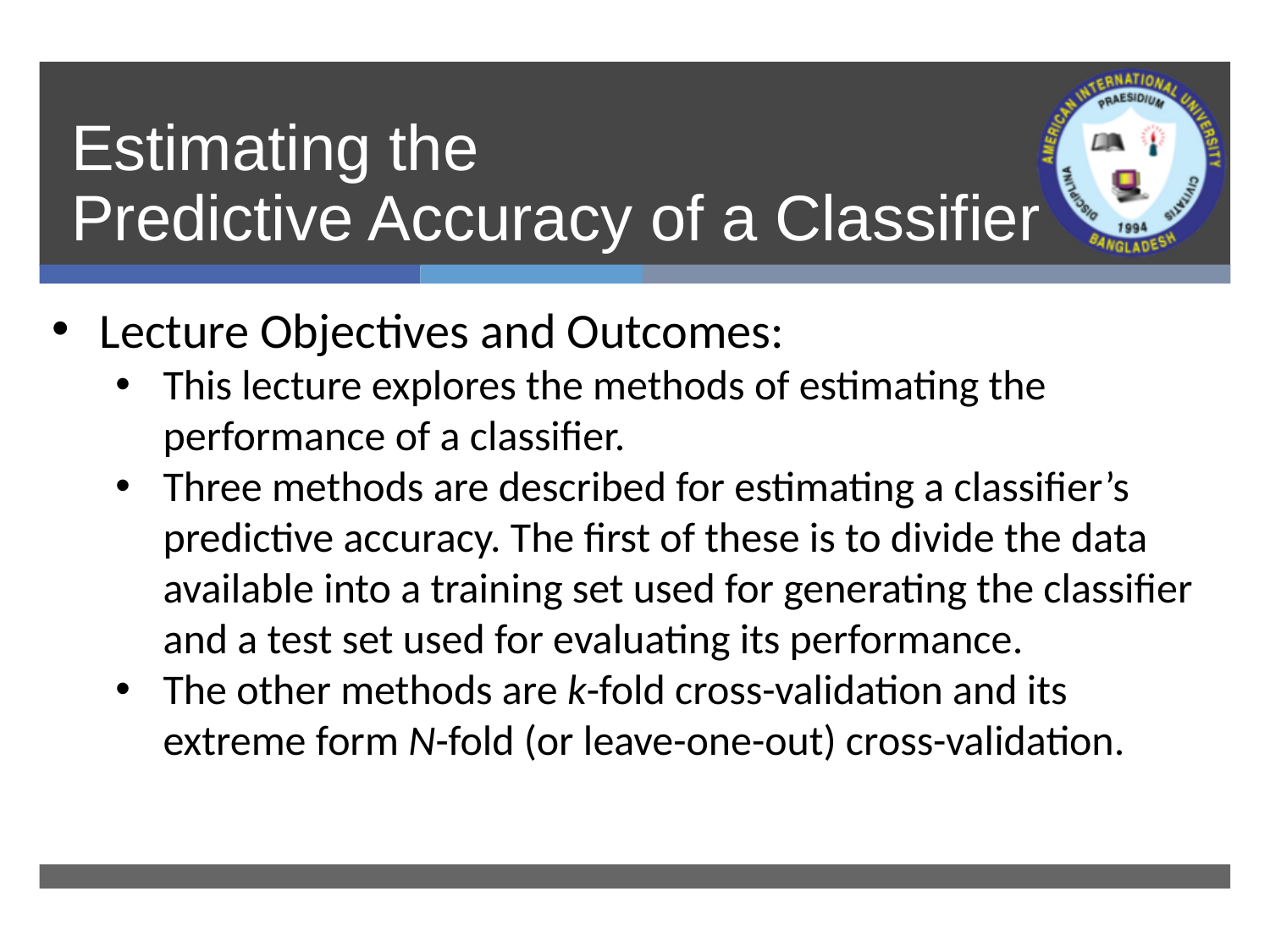

# Estimating the Predictive Accuracy of a Classifier
Lecture Objectives and Outcomes:
This lecture explores the methods of estimating the performance of a classifier.
Three methods are described for estimating a classifier’s predictive accuracy. The first of these is to divide the data available into a training set used for generating the classifier and a test set used for evaluating its performance.
The other methods are k-fold cross-validation and its extreme form N-fold (or leave-one-out) cross-validation.